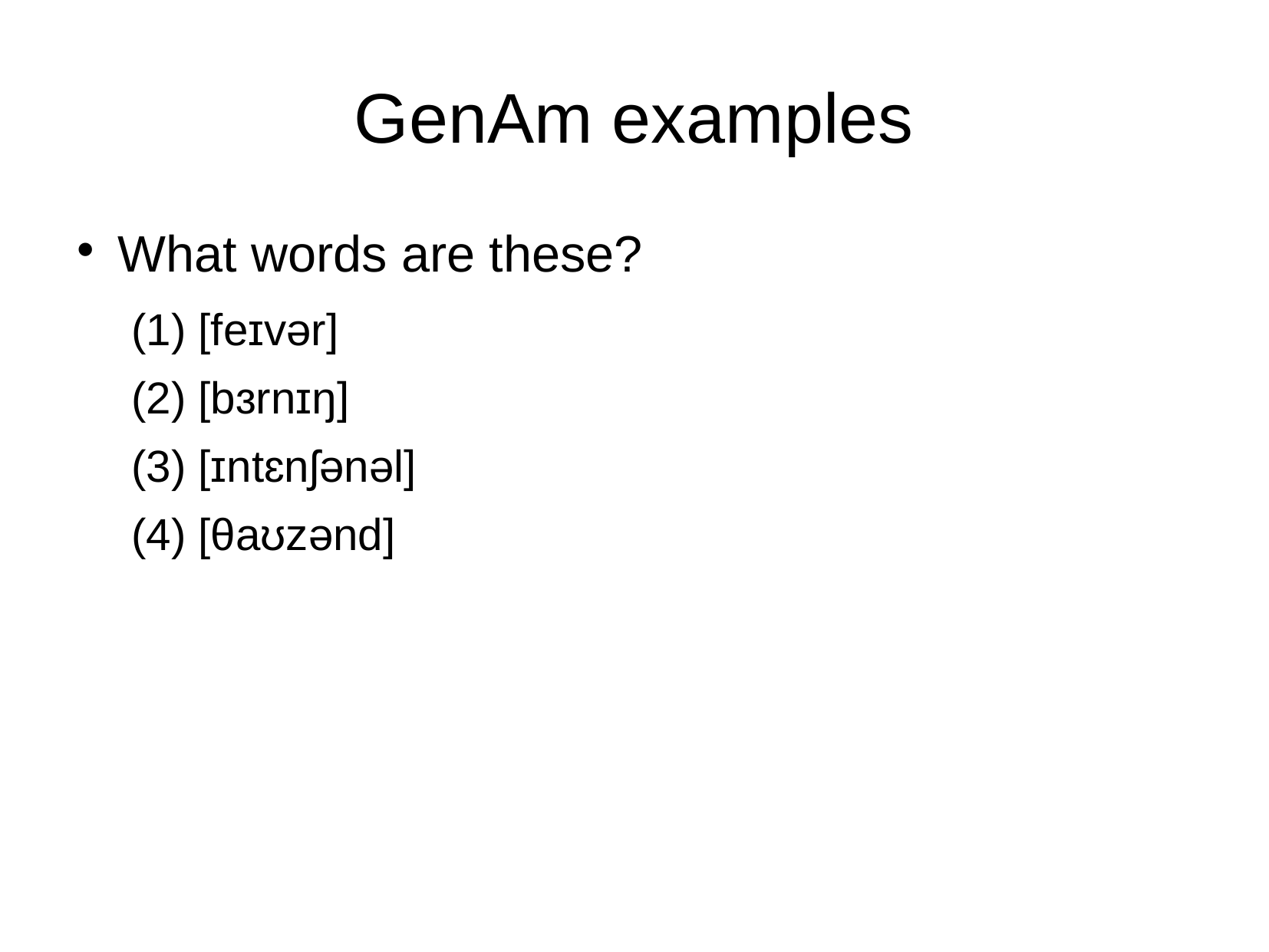

# GenAm examples
What words are these?
(1) [feɪvər]
(2) [bɜrnɪŋ]
(3) [ɪntɛnʃənəl]
(4) [θaʊzənd]